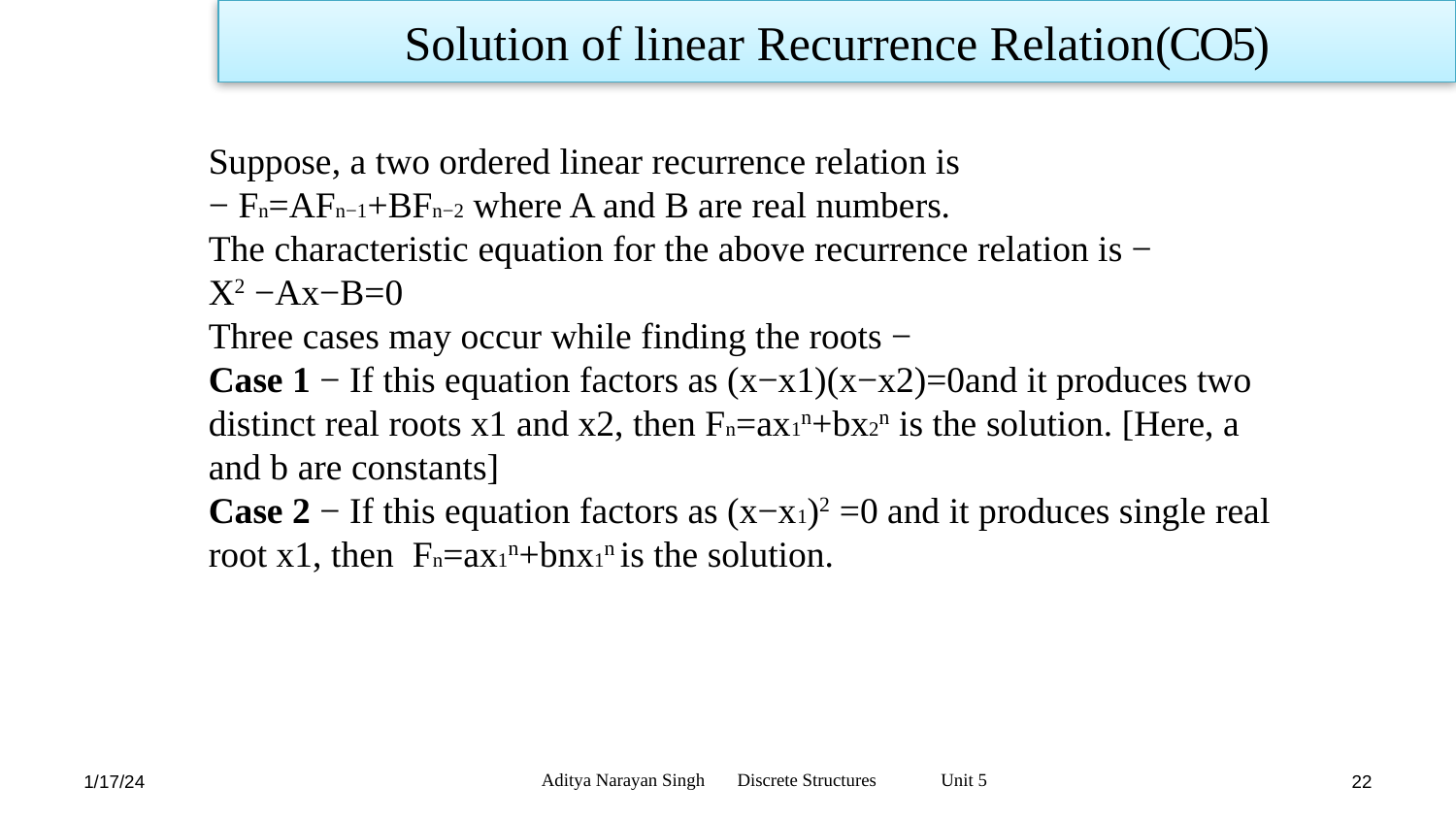

Solution of linear Recurrence Relation(CO5)
Suppose, a two ordered linear recurrence relation is − Fn=AFn−1+BFn−2 where A and B are real numbers.
The characteristic equation for the above recurrence relation is −
X2 −Ax−B=0
Three cases may occur while finding the roots −
Case 1 − If this equation factors as (x−x1)(x−x2)=0and it produces two distinct real roots x1 and x2, then Fn=ax1n+bx2n is the solution. [Here, a and b are constants]
Case 2 − If this equation factors as (x−x1)2 =0 and it produces single real root x1, then  Fn=ax1n+bnx1n is the solution.

Aditya Narayan Singh       Discrete Structures              Unit 5
1/17/24
22